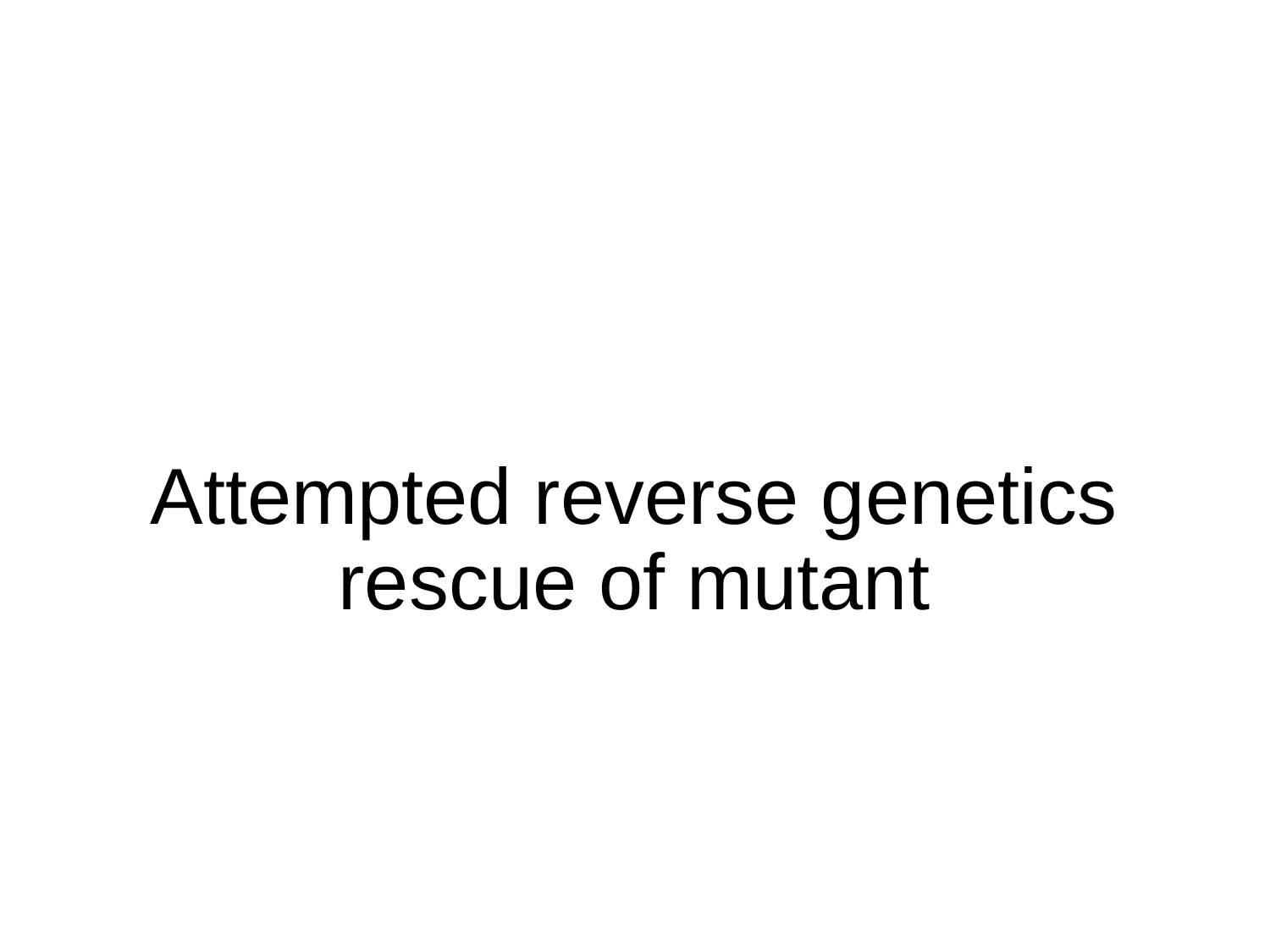

# Attempted reverse genetics rescue of mutant